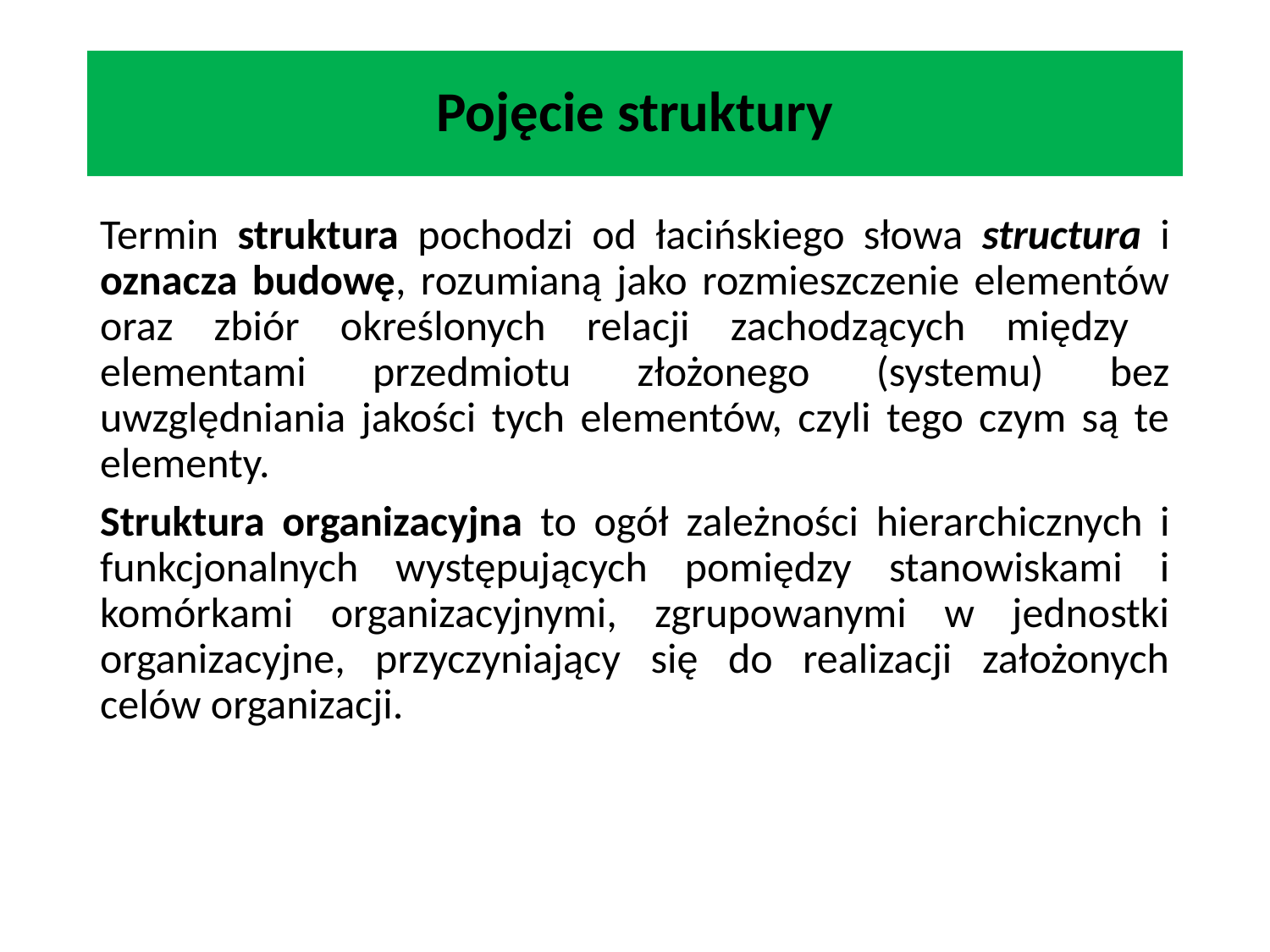

# Pojęcie struktury
Termin struktura pochodzi od łacińskiego słowa structura i oznacza budowę, rozumianą jako rozmieszczenie elementów oraz zbiór określonych relacji zachodzących między  elementami przedmiotu złożonego (systemu) bez uwzględniania jakości tych elementów, czyli tego czym są te elementy.
Struktura organizacyjna to ogół zależności hierarchicznych i funkcjonalnych występujących pomiędzy stanowiskami i komórkami organizacyjnymi, zgrupowanymi w jednostki organizacyjne, przyczyniający się do realizacji założonych celów organizacji.